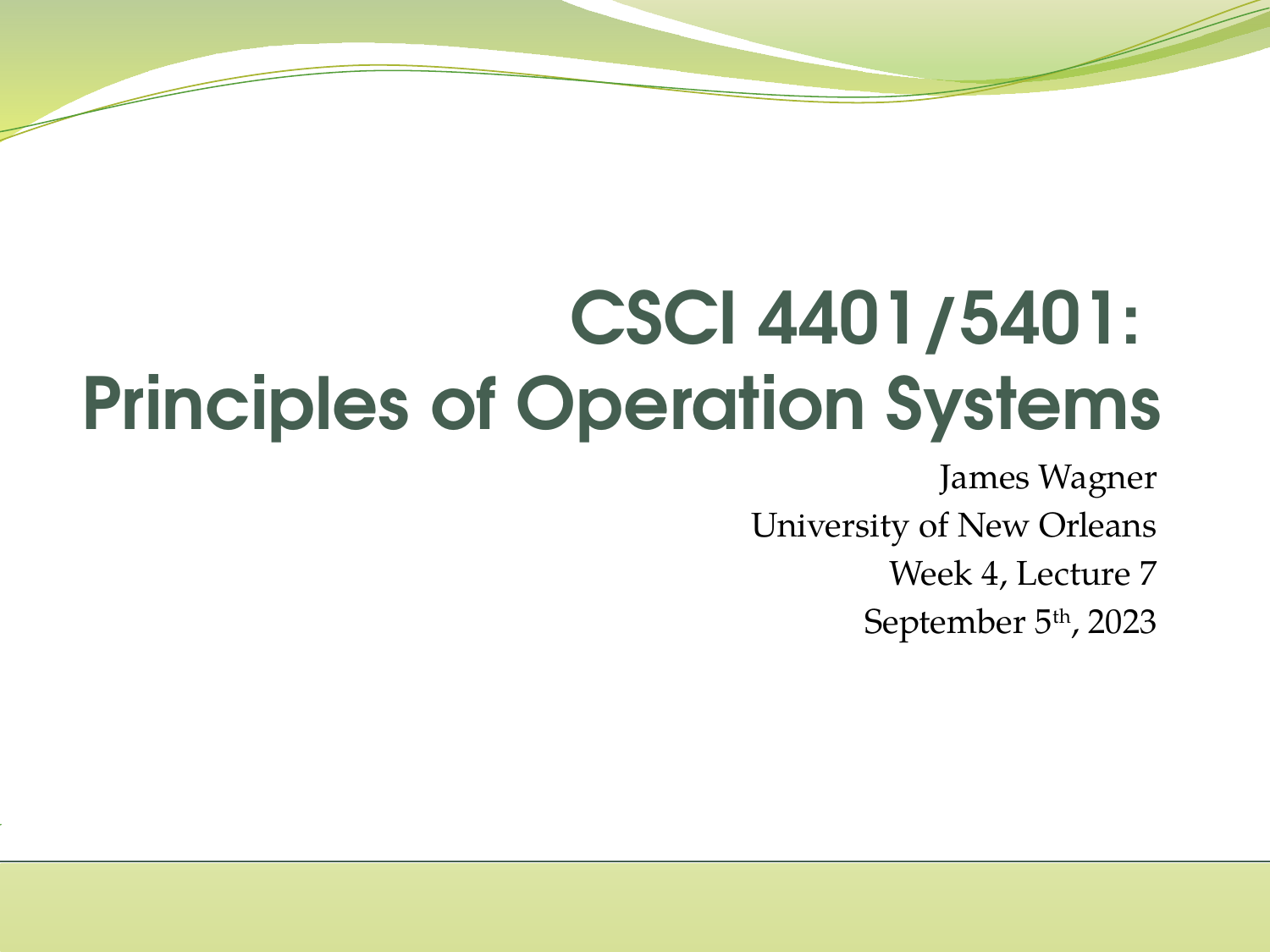

# CSCI 4401/5401: Principles of Operation Systems
James Wagner
University of New Orleans
Week 4, Lecture 7
September 5th, 2023